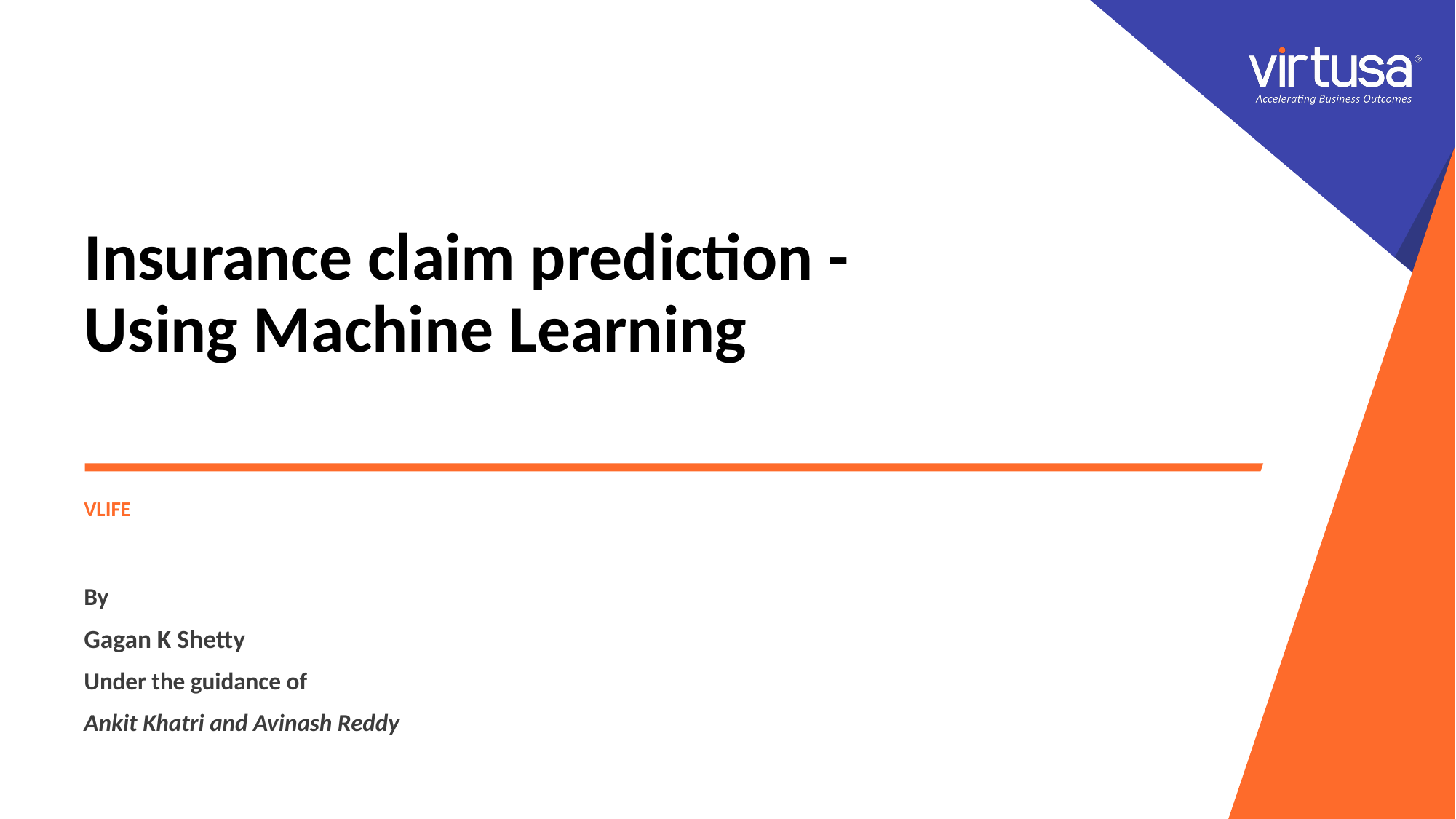

# Insurance claim prediction -
Using Machine Learning
VLIFE
By
Gagan K Shetty
Under the guidance of
Ankit Khatri and Avinash Reddy